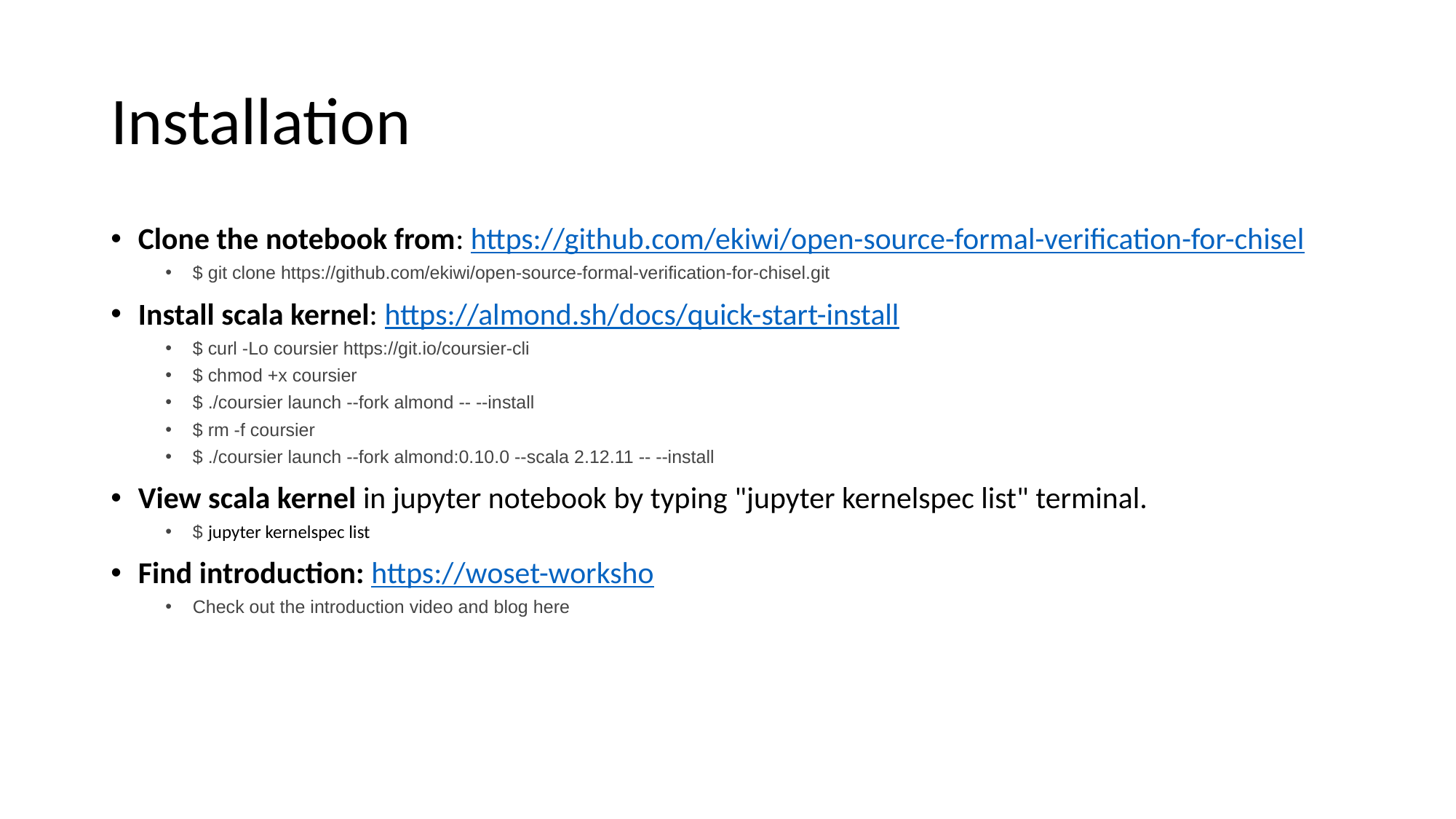

# Installation
Clone the notebook from: https://github.com/ekiwi/open-source-formal-verification-for-chisel
$ git clone https://github.com/ekiwi/open-source-formal-verification-for-chisel.git
Install scala kernel: https://almond.sh/docs/quick-start-install
$ curl -Lo coursier https://git.io/coursier-cli
$ chmod +x coursier
$ ./coursier launch --fork almond -- --install
$ rm -f coursier
$ ./coursier launch --fork almond:0.10.0 --scala 2.12.11 -- --install
View scala kernel in jupyter notebook by typing "jupyter kernelspec list" terminal.
$ jupyter kernelspec list
Find introduction: https://woset-worksho
Check out the introduction video and blog here